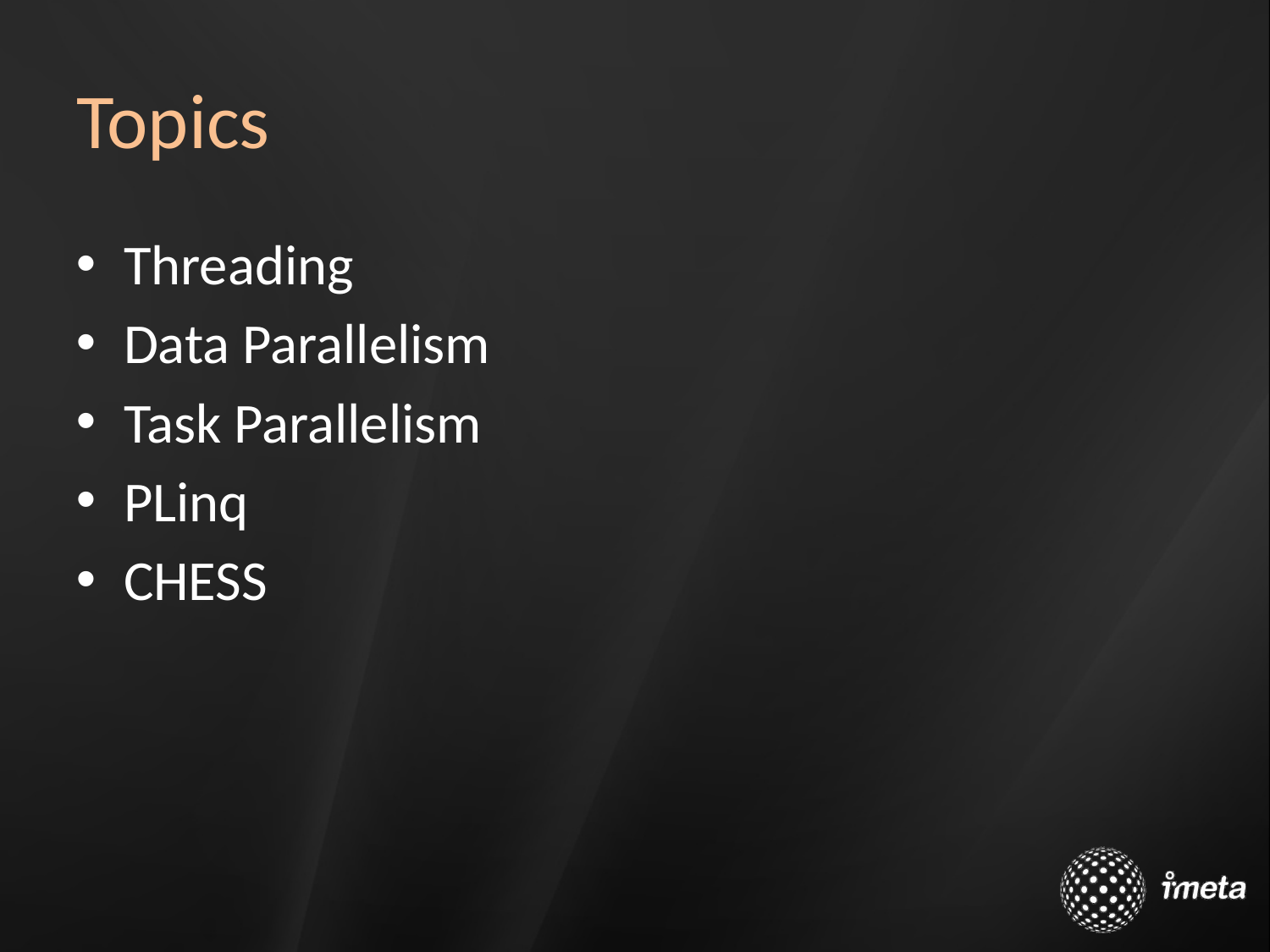

# Topics
Threading
Data Parallelism
Task Parallelism
PLinq
CHESS